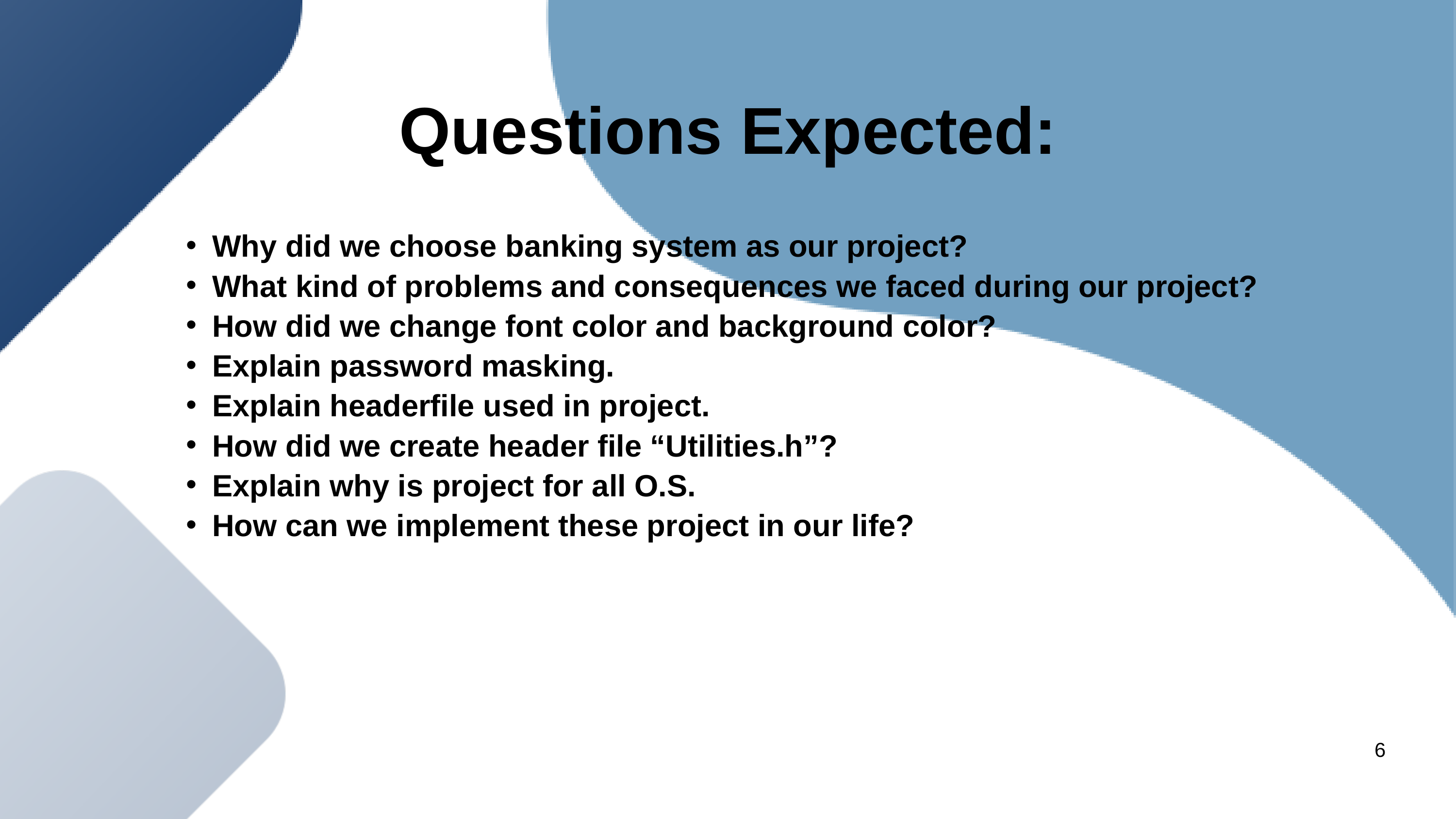

Questions Expected:
Why did we choose banking system as our project?
What kind of problems and consequences we faced during our project?
How did we change font color and background color?
Explain password masking.
Explain headerfile used in project.
How did we create header file “Utilities.h”?
Explain why is project for all O.S.
How can we implement these project in our life?

6